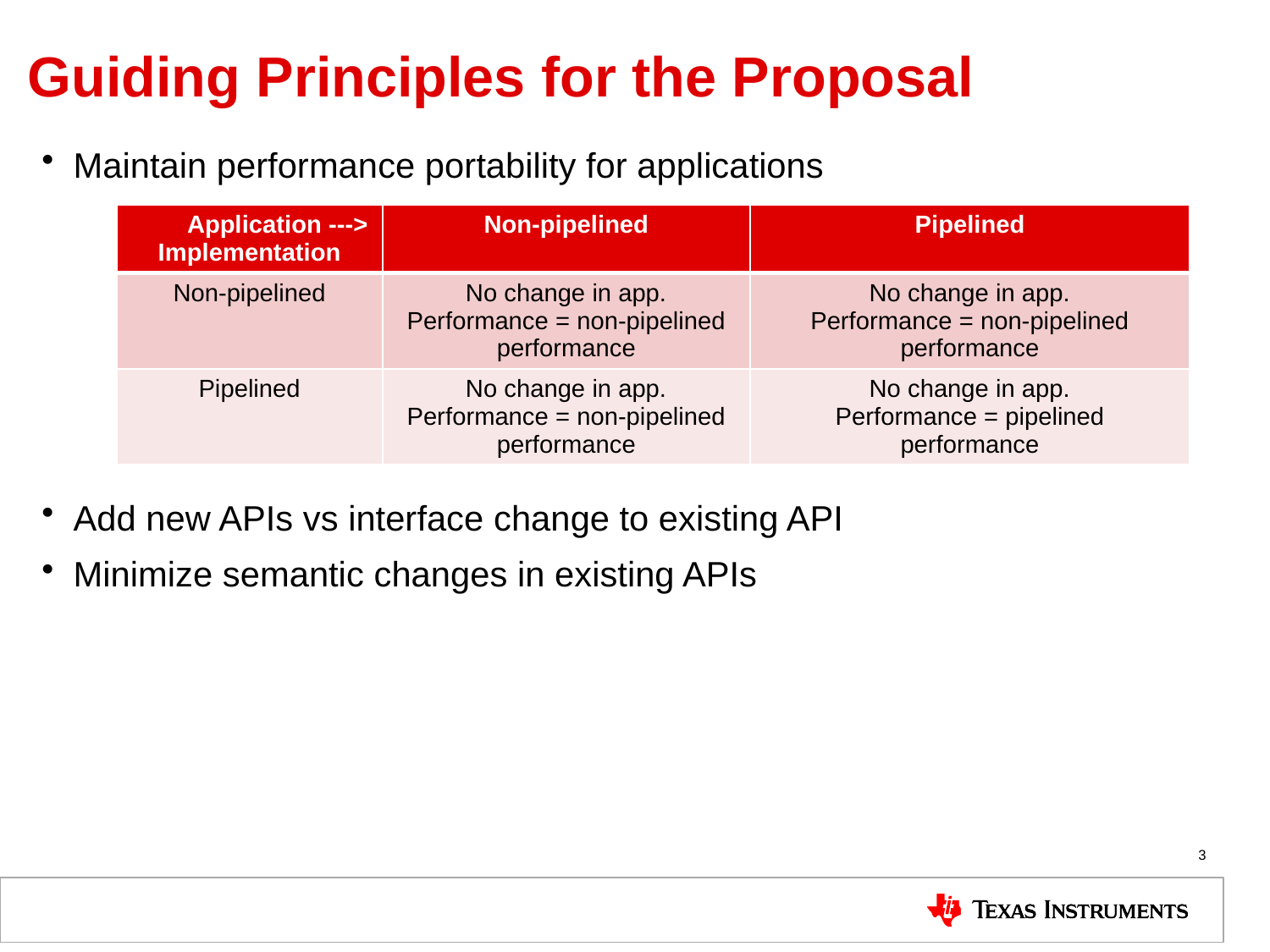

Guiding Principles for the Proposal
Maintain performance portability for applications

Add new APIs vs interface change to existing API
Minimize semantic changes in existing APIs

| Application ---> Implementation | Non-pipelined | Pipelined |
| --- | --- | --- |
| Non-pipelined | No change in app. Performance = non-pipelined performance | No change in app. Performance = non-pipelined performance |
| Pipelined | No change in app. Performance = non-pipelined performance | No change in app. Performance = pipelined performance |
3